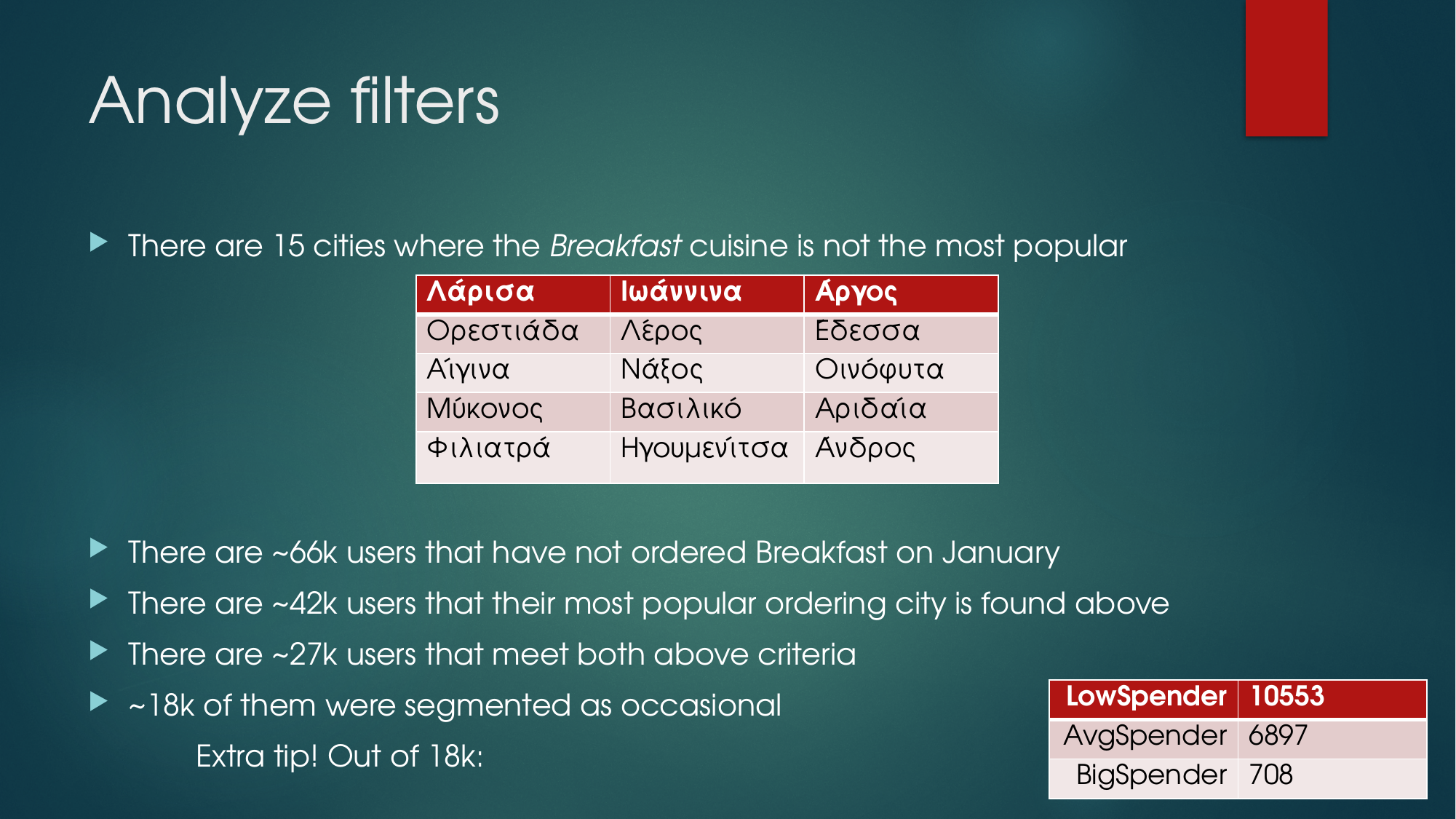

# Analyze filters
There are 15 cities where the Breakfast cuisine is not the most popular

There are ~66k users that have not ordered Breakfast on January
There are ~42k users that their most popular ordering city is found above
There are ~27k users that meet both above criteria
~18k of them were segmented as occasional
												Extra tip! Out of 18k:

| Λάρισα | Ιωάννινα | Άργος |
| --- | --- | --- |
| Ορεστιάδα | Λέρος | Έδεσσα |
| Αίγινα | Νάξος | Οινόφυτα |
| Μύκονος | Βασιλικό | Αριδαία |
| Φιλιατρά | Ηγουμενίτσα | Άνδρος |
| LowSpender | 10553 |
| --- | --- |
| AvgSpender | 6897 |
| BigSpender | 708 |